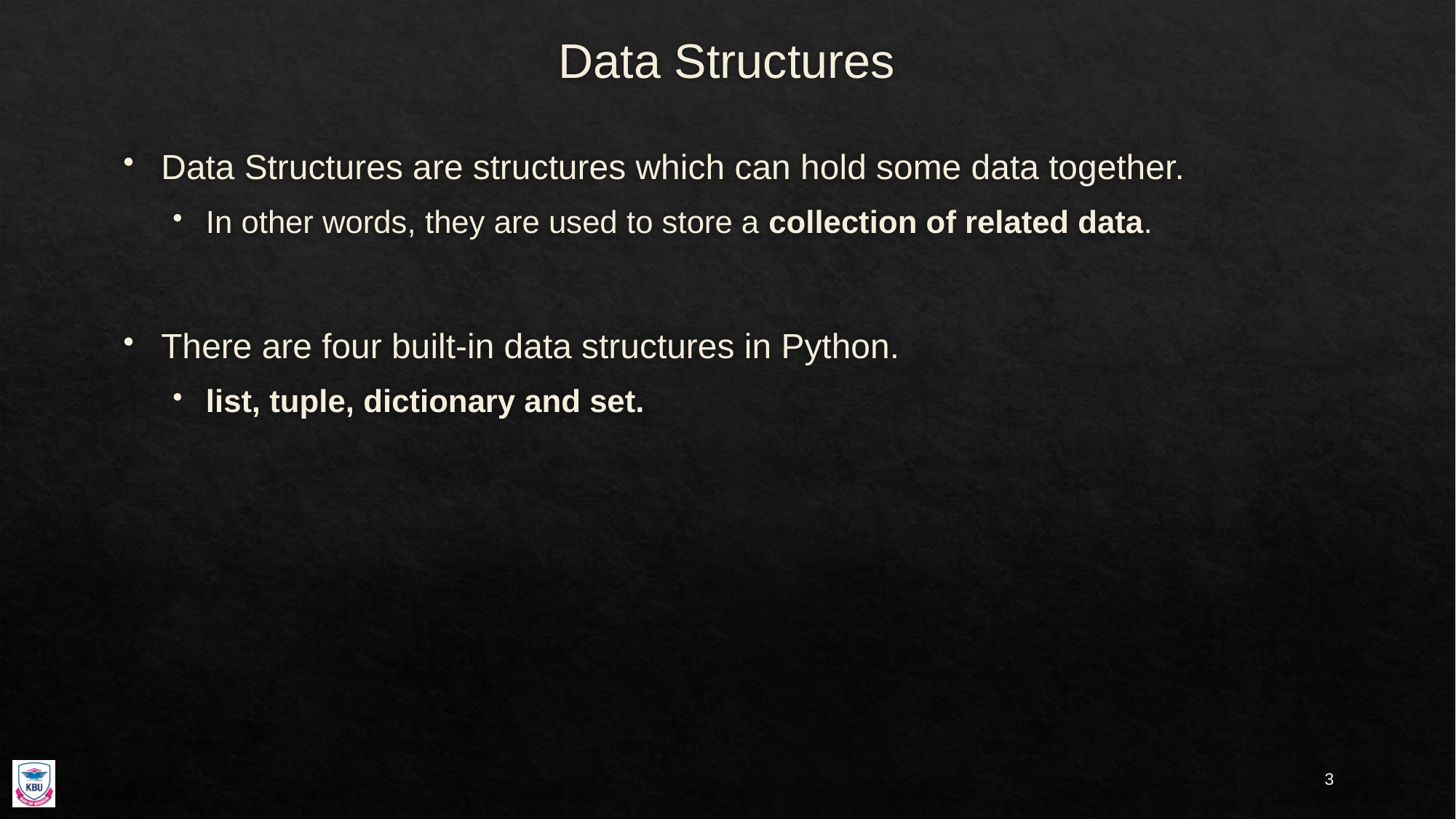

# Data Structures
Data Structures are structures which can hold some data together.
In other words, they are used to store a collection of related data.

There are four built-in data structures in Python.
list, tuple, dictionary and set.
3